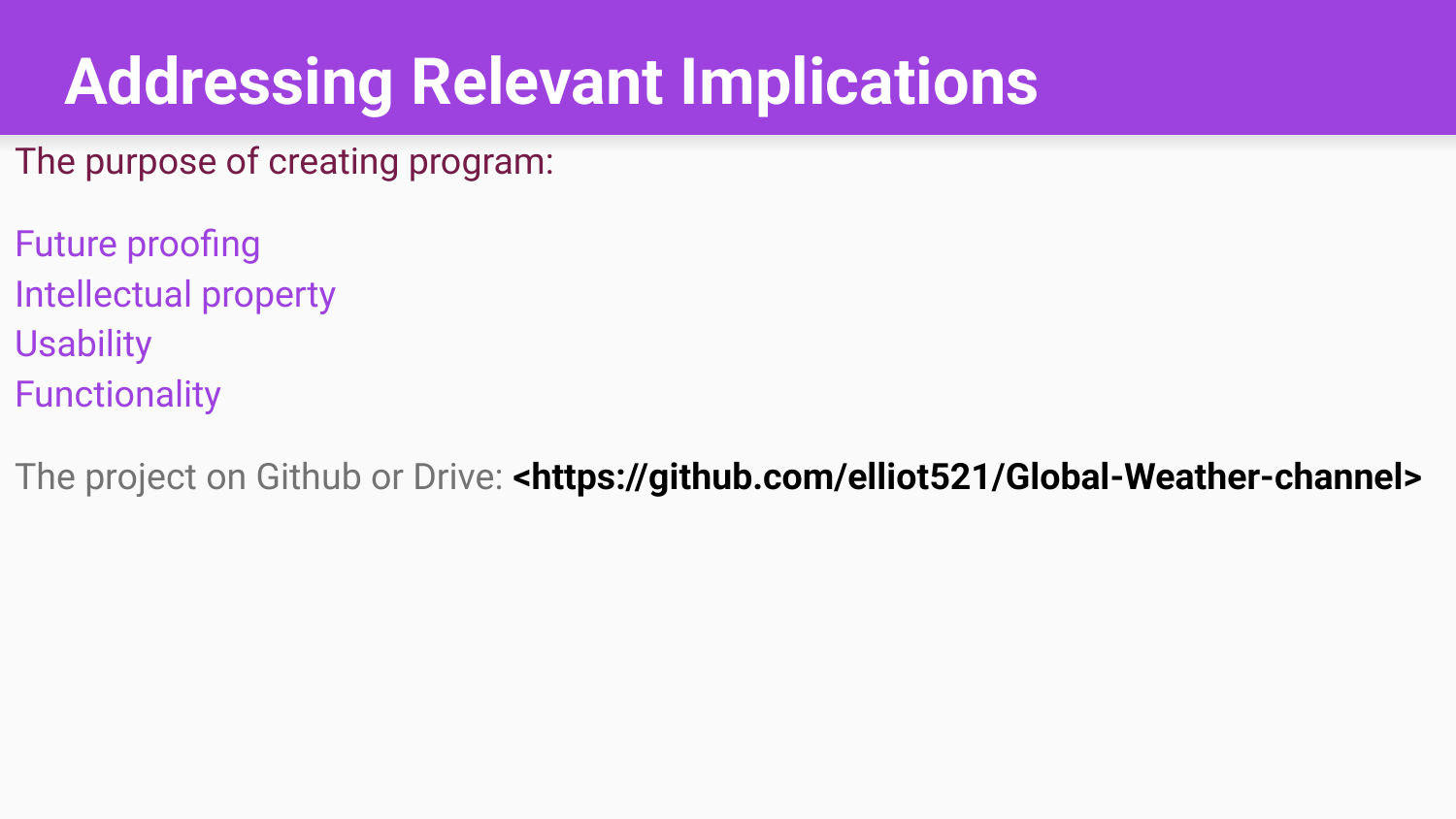

# Addressing Relevant Implications
The purpose of creating program:
Future proofing
Intellectual property
Usability
Functionality
The project on Github or Drive: <https://github.com/elliot521/Global-Weather-channel>